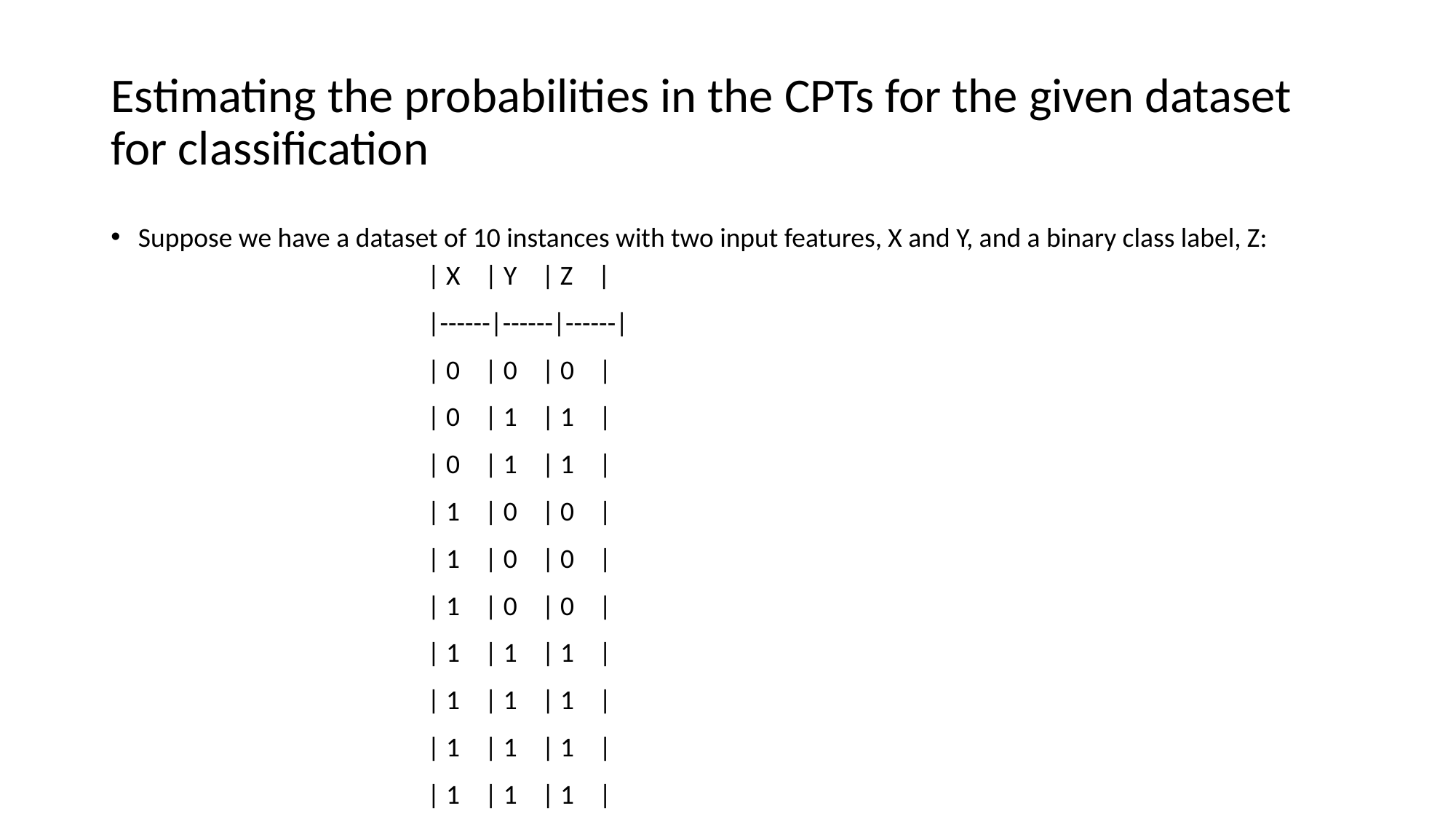

# Estimating the probabilities in the CPTs for the given dataset for classification
Suppose we have a dataset of 10 instances with two input features, X and Y, and a binary class label, Z:

| X    | Y    | Z    |
|------|------|------|
| 0    | 0    | 0    |
| 0    | 1    | 1    |
| 0    | 1    | 1    |
| 1    | 0    | 0    |
| 1    | 0    | 0    |
| 1    | 0    | 0    |
| 1    | 1    | 1    |
| 1    | 1    | 1    |
| 1    | 1    | 1    |
| 1    | 1    | 1    |